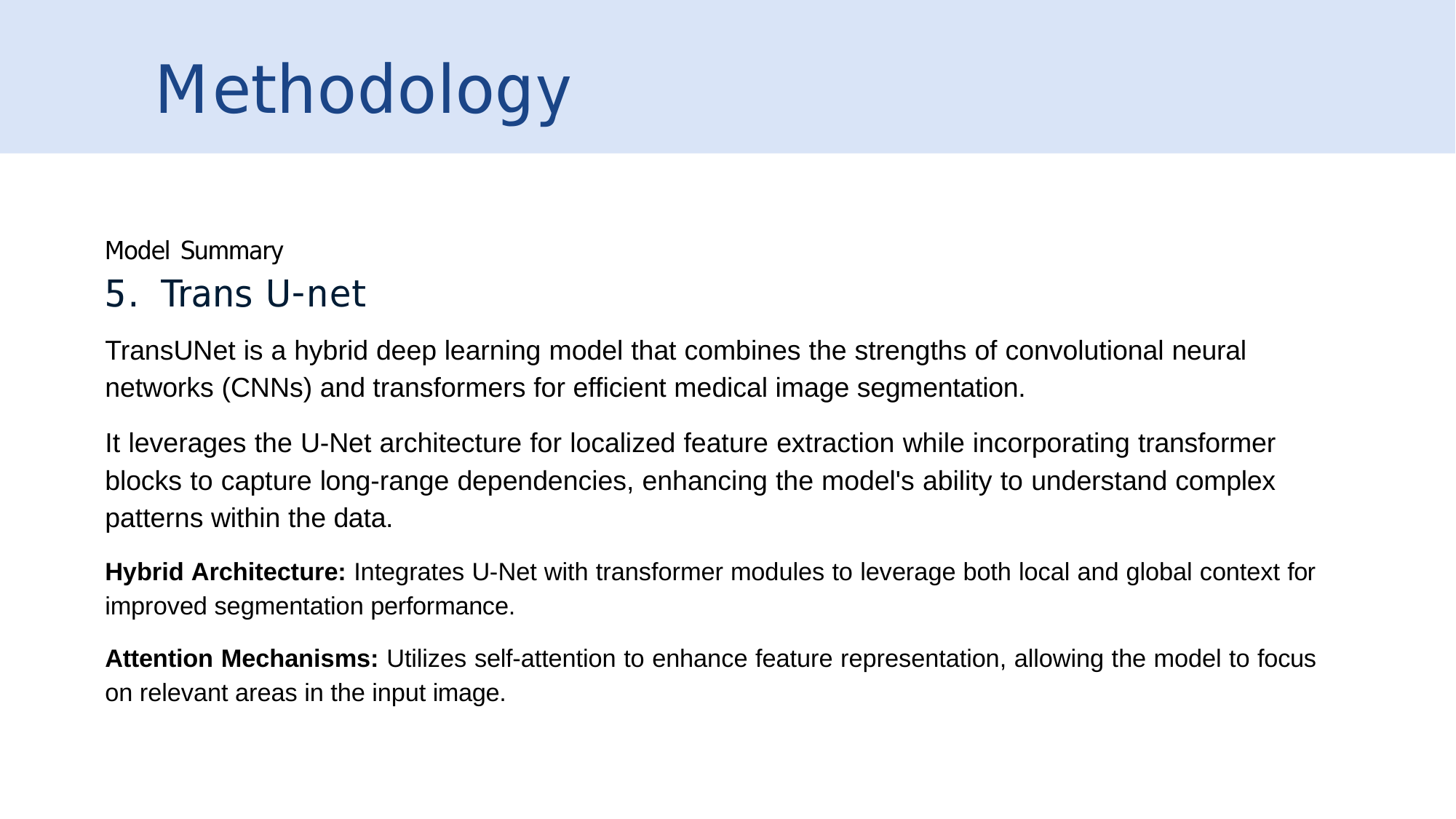

# Methodology
Model Summary
5.	Trans U-net
TransUNet is a hybrid deep learning model that combines the strengths of convolutional neural networks (CNNs) and transformers for efficient medical image segmentation.
It leverages the U-Net architecture for localized feature extraction while incorporating transformer blocks to capture long-range dependencies, enhancing the model's ability to understand complex patterns within the data.
Hybrid Architecture: Integrates U-Net with transformer modules to leverage both local and global context for improved segmentation performance.
Attention Mechanisms: Utilizes self-attention to enhance feature representation, allowing the model to focus on relevant areas in the input image.